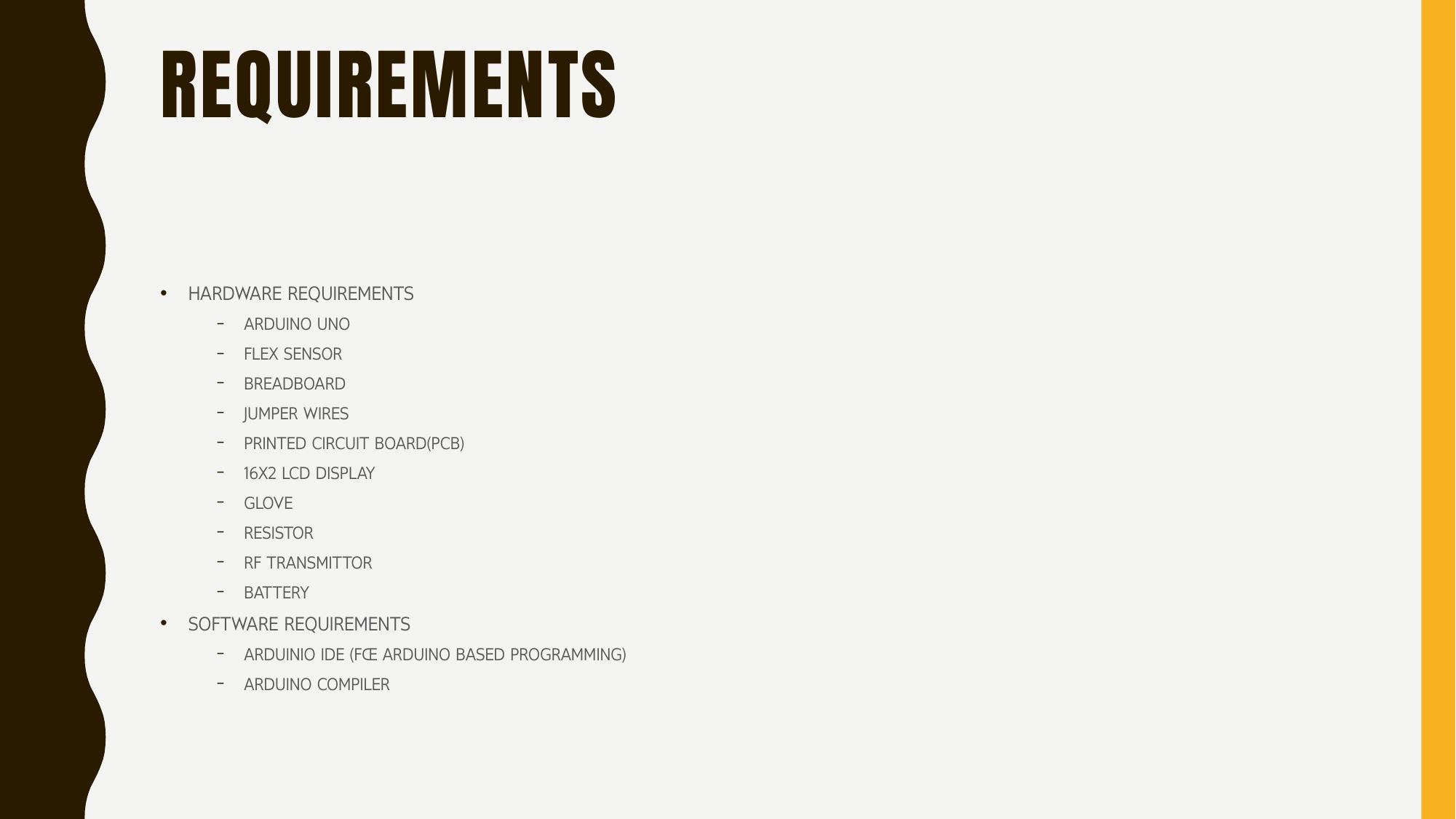

# REQUIREMENTS
HARDWARE REQUIREMENTS
ARDUINO UNO
FLEX SENSOR
BREADBOARD
JUMPER WIRES
PRINTED CIRCUIT BOARD(PCB)
16X2 LCD DISPLAY
GLOVE
RESISTOR
RF TRANSMITTOR
BATTERY
SOFTWARE REQUIREMENTS
ARDUINIO IDE (FOE ARDUINO BASED PROGRAMMING)
ARDUINO COMPILER